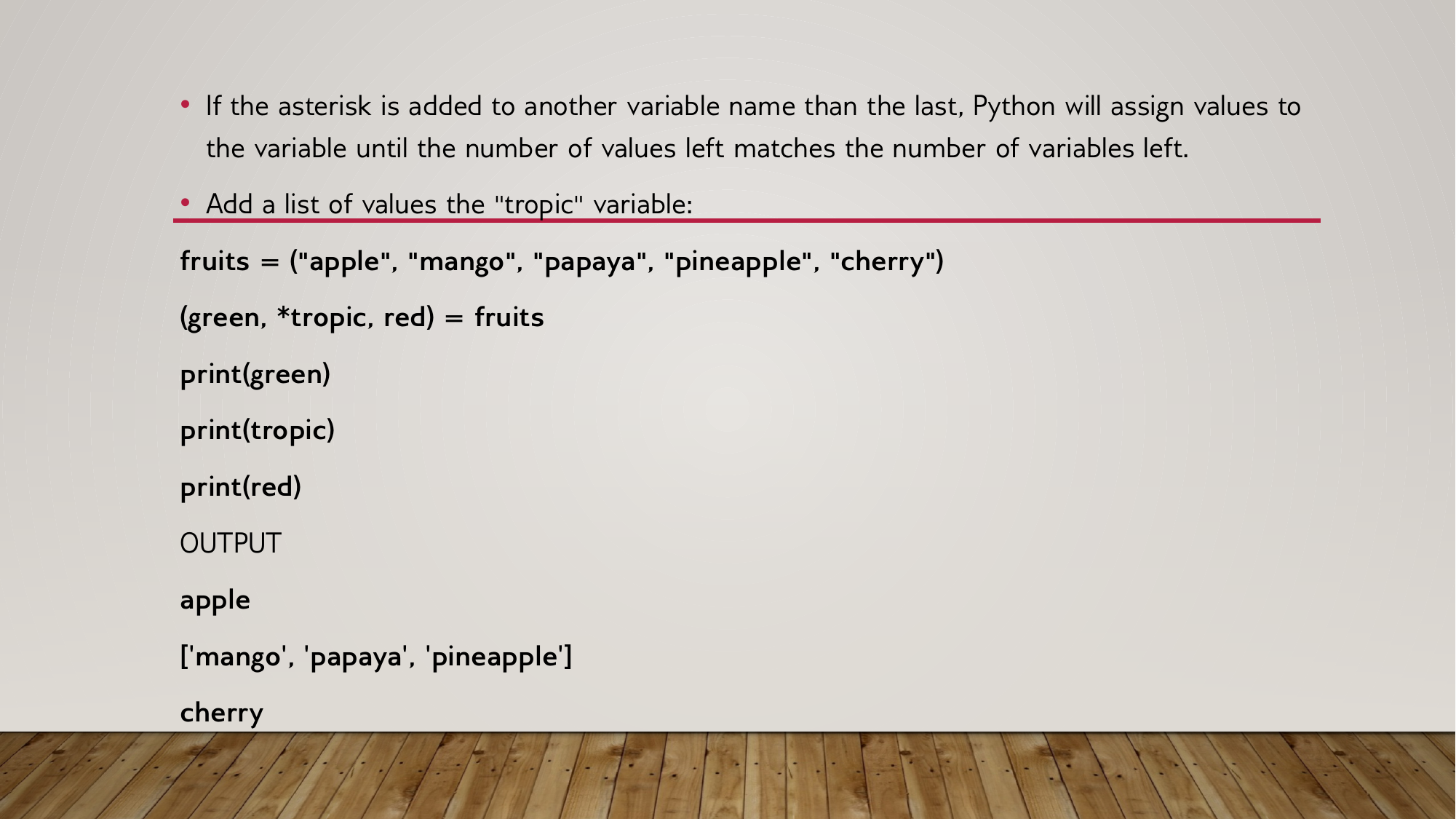

If the asterisk is added to another variable name than the last, Python will assign values to the variable until the number of values left matches the number of variables left.
Add a list of values the "tropic" variable:
fruits = ("apple", "mango", "papaya", "pineapple", "cherry")
(green, *tropic, red) = fruits
print(green)
print(tropic)
print(red)
OUTPUT
apple
['mango', 'papaya', 'pineapple']
cherry